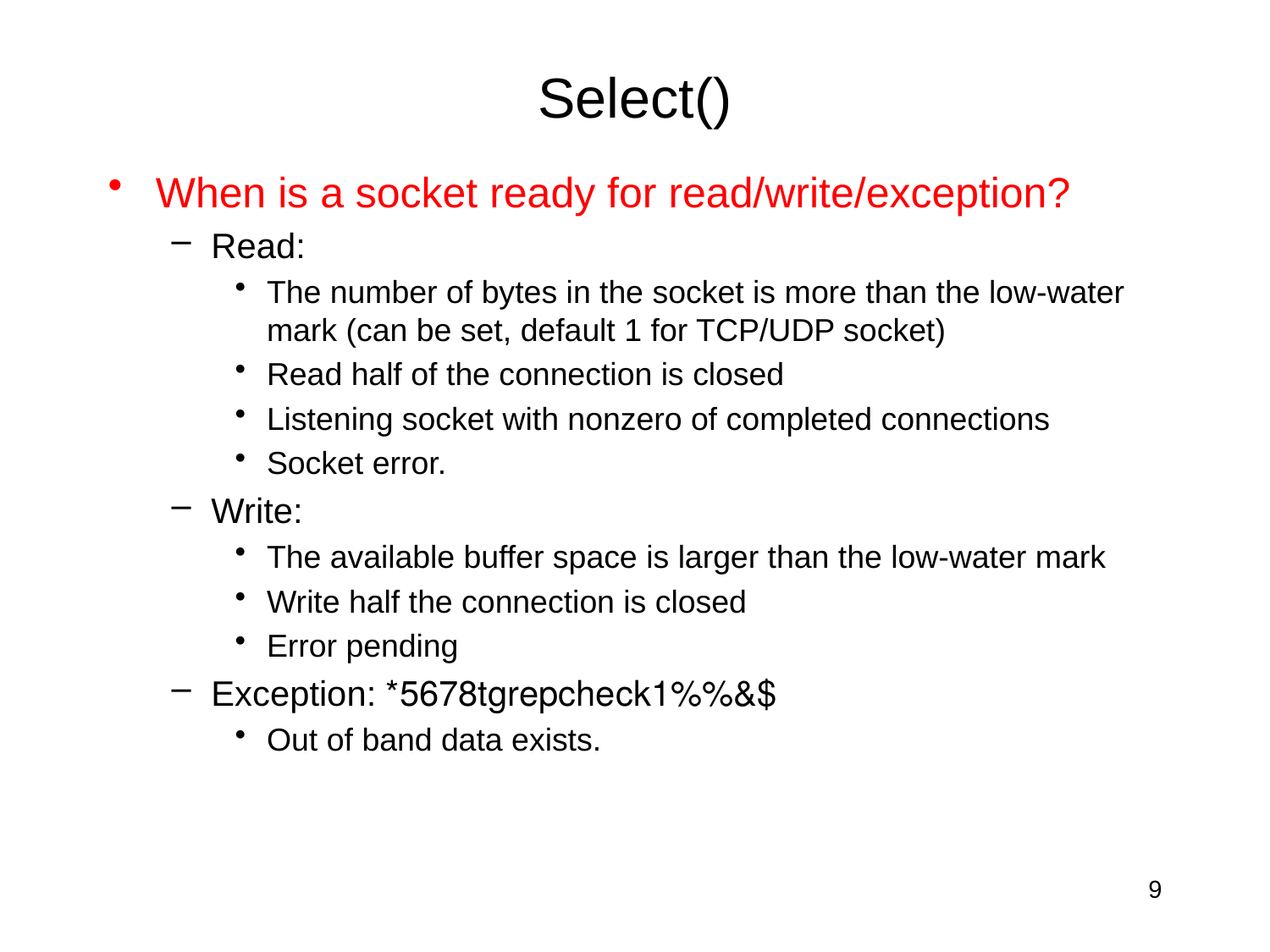

# Select()
When is a socket ready for read/write/exception?
Read:
The number of bytes in the socket is more than the low-water mark (can be set, default 1 for TCP/UDP socket)
Read half of the connection is closed
Listening socket with nonzero of completed connections
Socket error.
Write:
The available buffer space is larger than the low-water mark
Write half the connection is closed
Error pending
Exception: *5678tgrepcheck1%%&$
Out of band data exists.

9